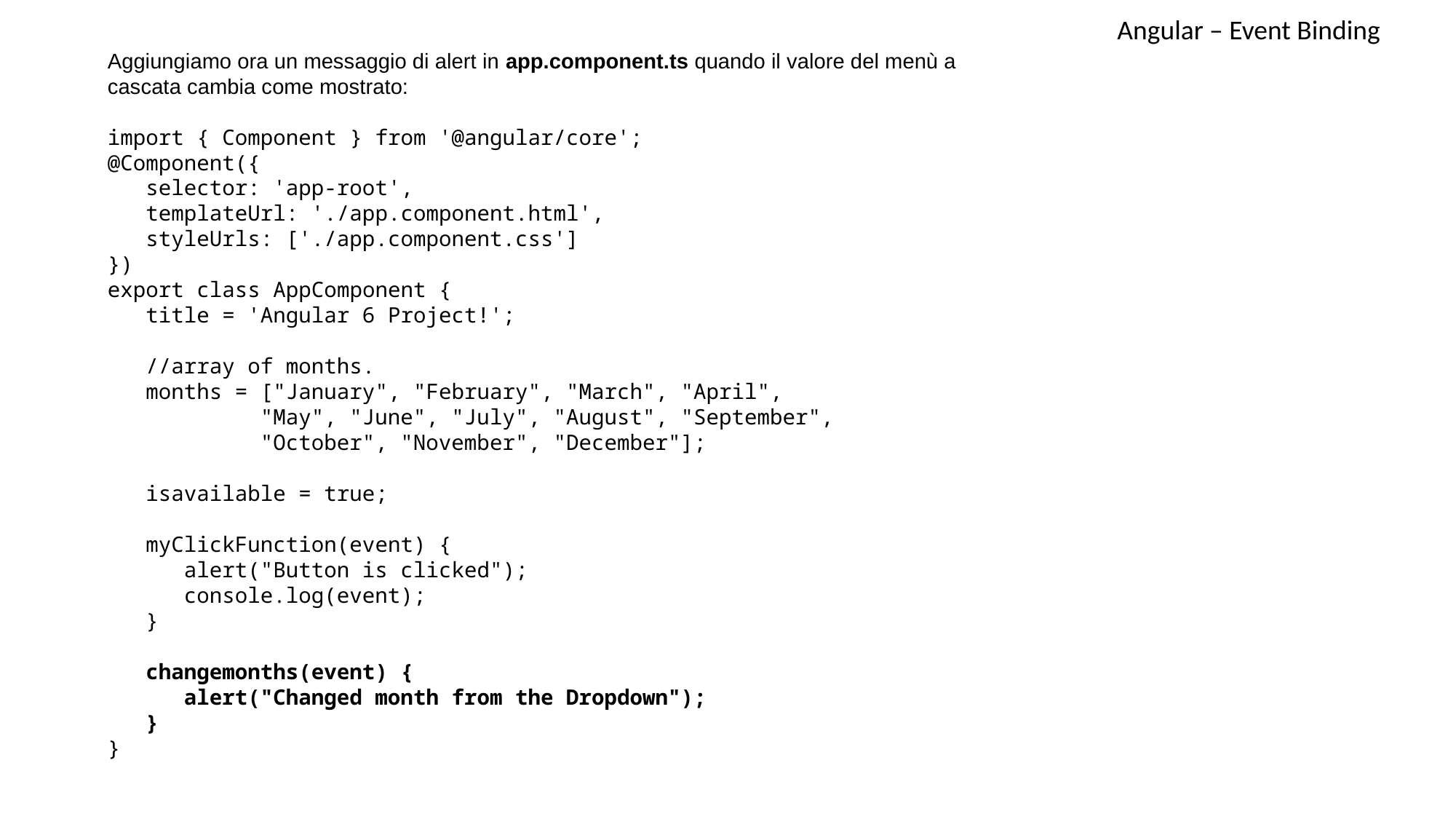

Angular – Event Binding
Aggiungiamo ora un messaggio di alert in app.component.ts quando il valore del menù a cascata cambia come mostrato:

import { Component } from '@angular/core';
@Component({
   selector: 'app-root',
   templateUrl: './app.component.html',
   styleUrls: ['./app.component.css']
})
export class AppComponent {
   title = 'Angular 6 Project!';

   //array of months.
   months = ["January", "February", "March", "April",
            "May", "June", "July", "August", "September",
            "October", "November", "December"];

   isavailable = true;

   myClickFunction(event) {
      alert("Button is clicked");
      console.log(event);
   }

   changemonths(event) {
      alert("Changed month from the Dropdown");
   }
}